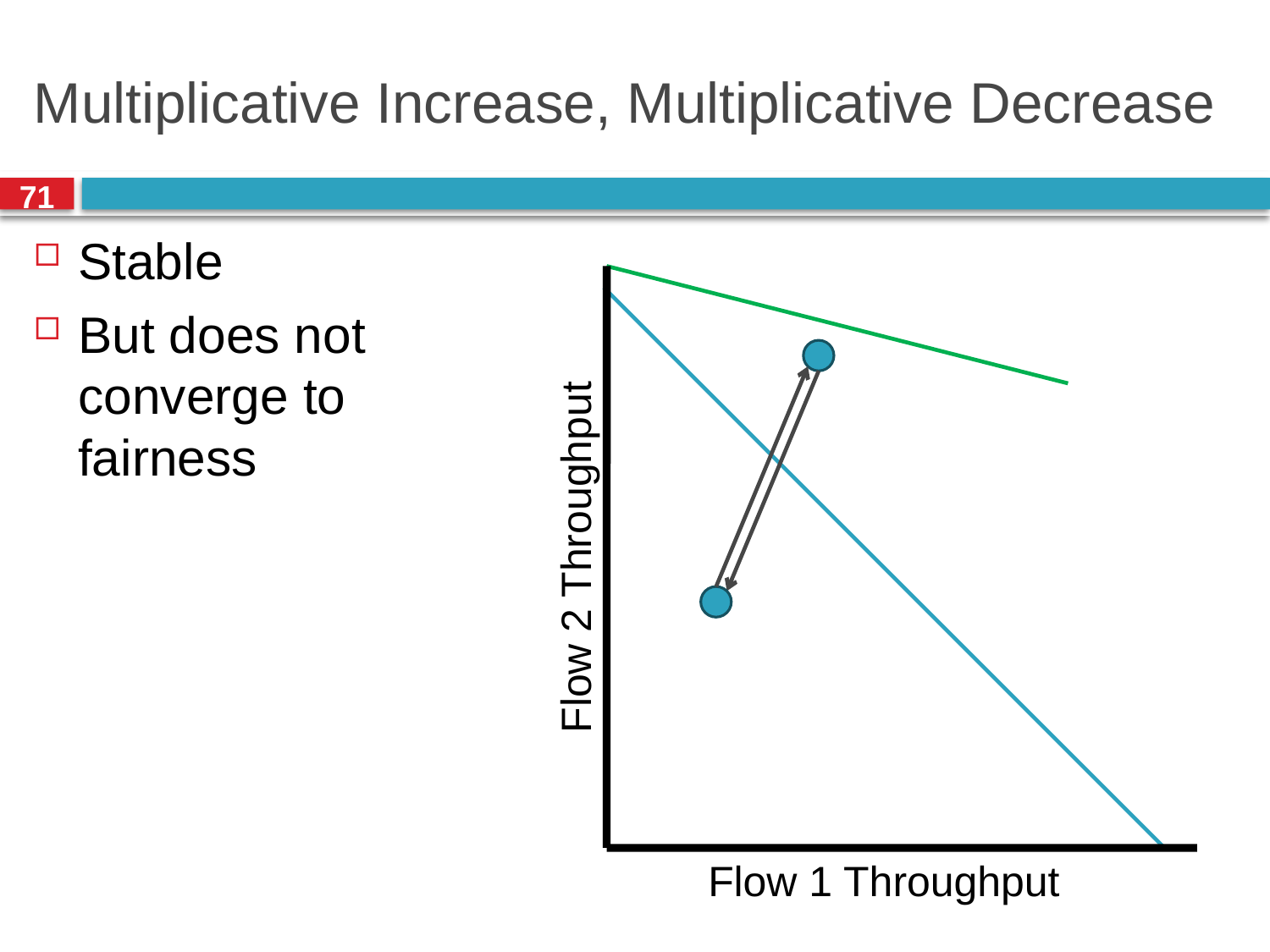

# Multiplicative Increase, Multiplicative Decrease
71
Stable
But does not converge to fairness

Flow 2 Throughput

Flow 1 Throughput